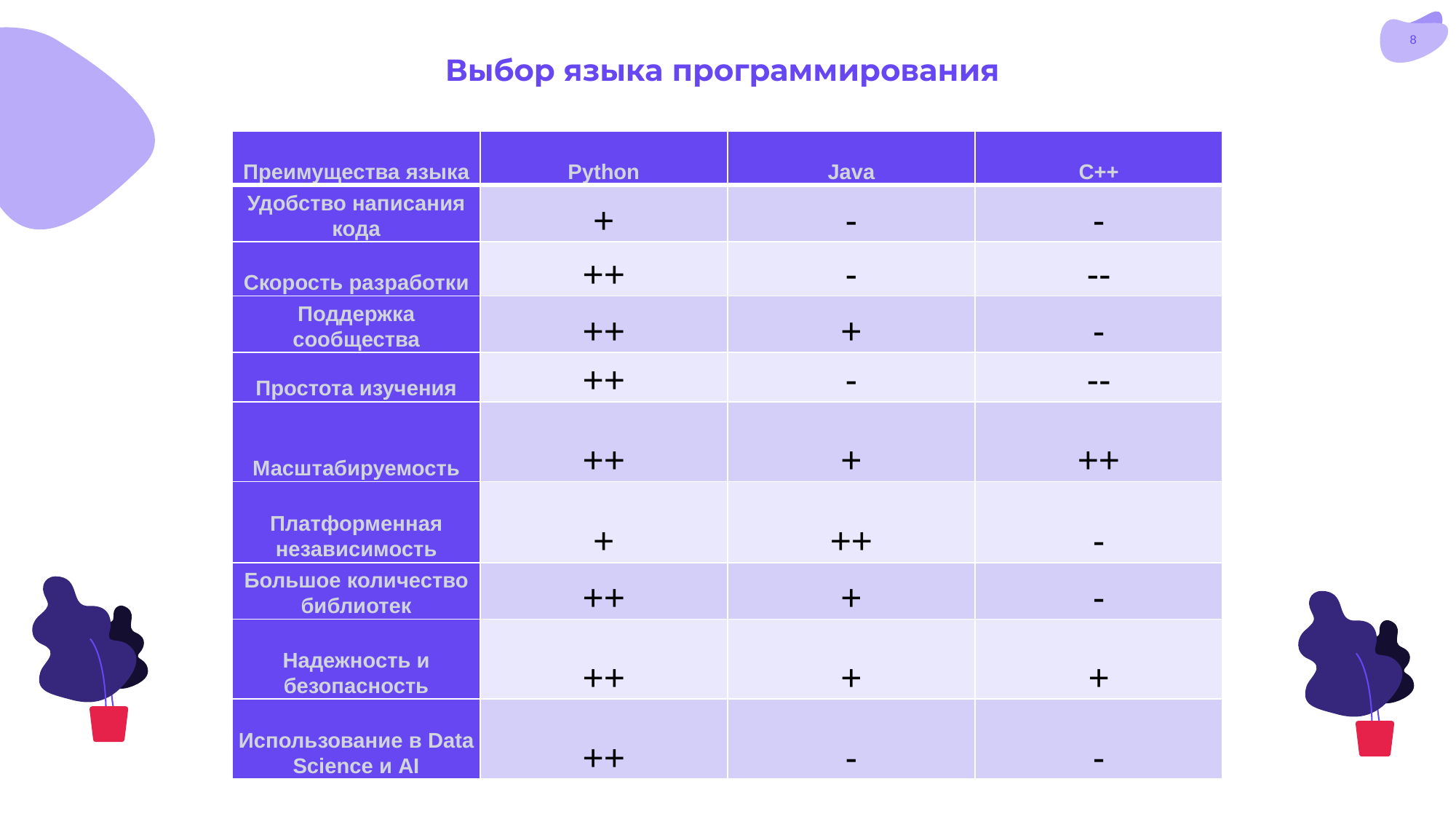

Выбор языка программирования
| Преимущества языка | Python | Java | C++ |
| --- | --- | --- | --- |
| Удобство написания кода | + | - | - |
| Скорость разработки | ++ | - | -- |
| Поддержка сообщества | ++ | + | - |
| Простота изучения | ++ | - | -- |
| Масштабируемость | ++ | + | ++ |
| Платформенная независимость | + | ++ | - |
| Большое количество библиотек | ++ | + | - |
| Надежность и безопасность | ++ | + | + |
| Использование в Data Science и AI | ++ | - | - |